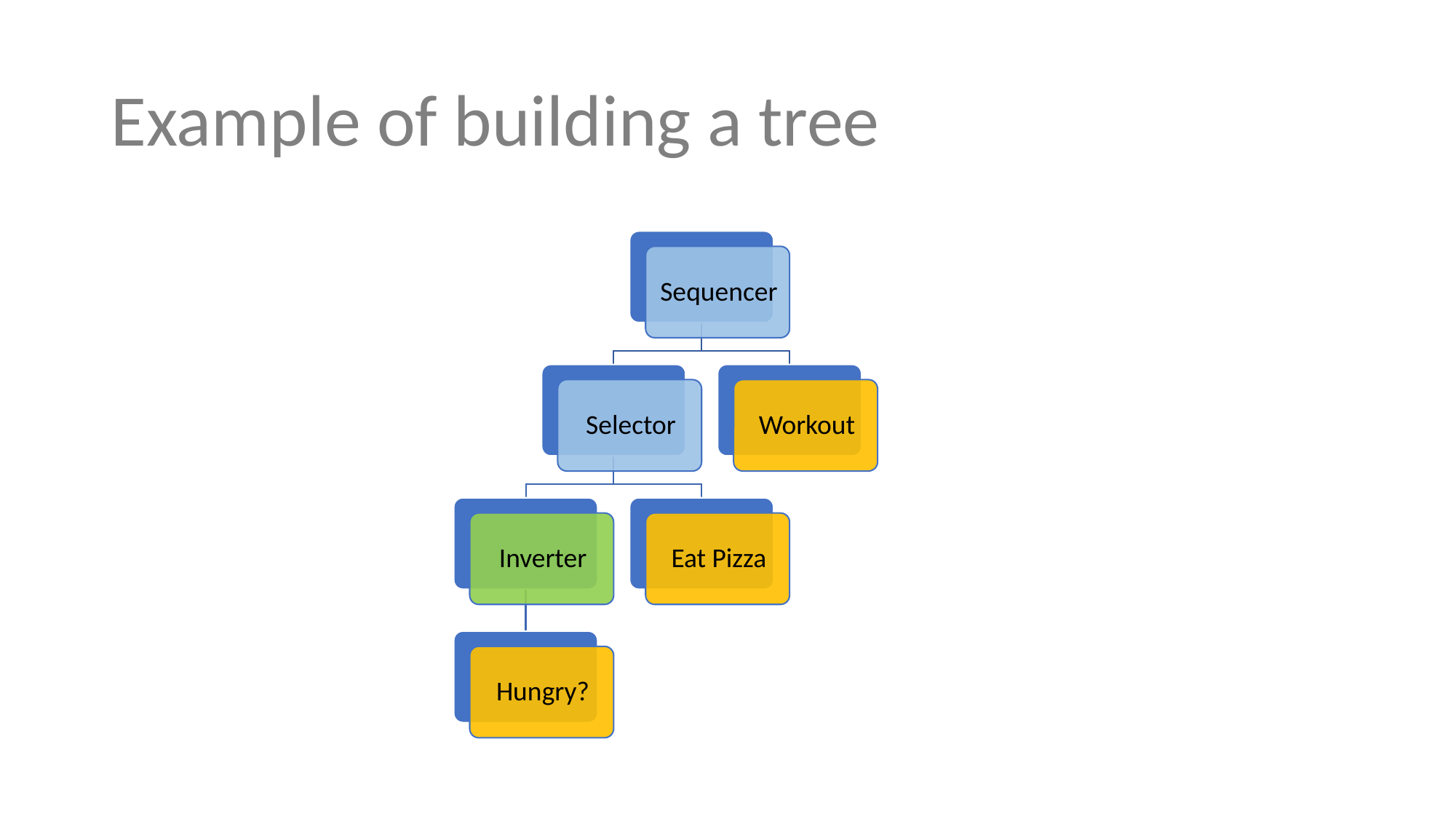

# Example of building a tree
Sequencer
Selector
Inverter
Hungry?
Eat Pizza
Workout